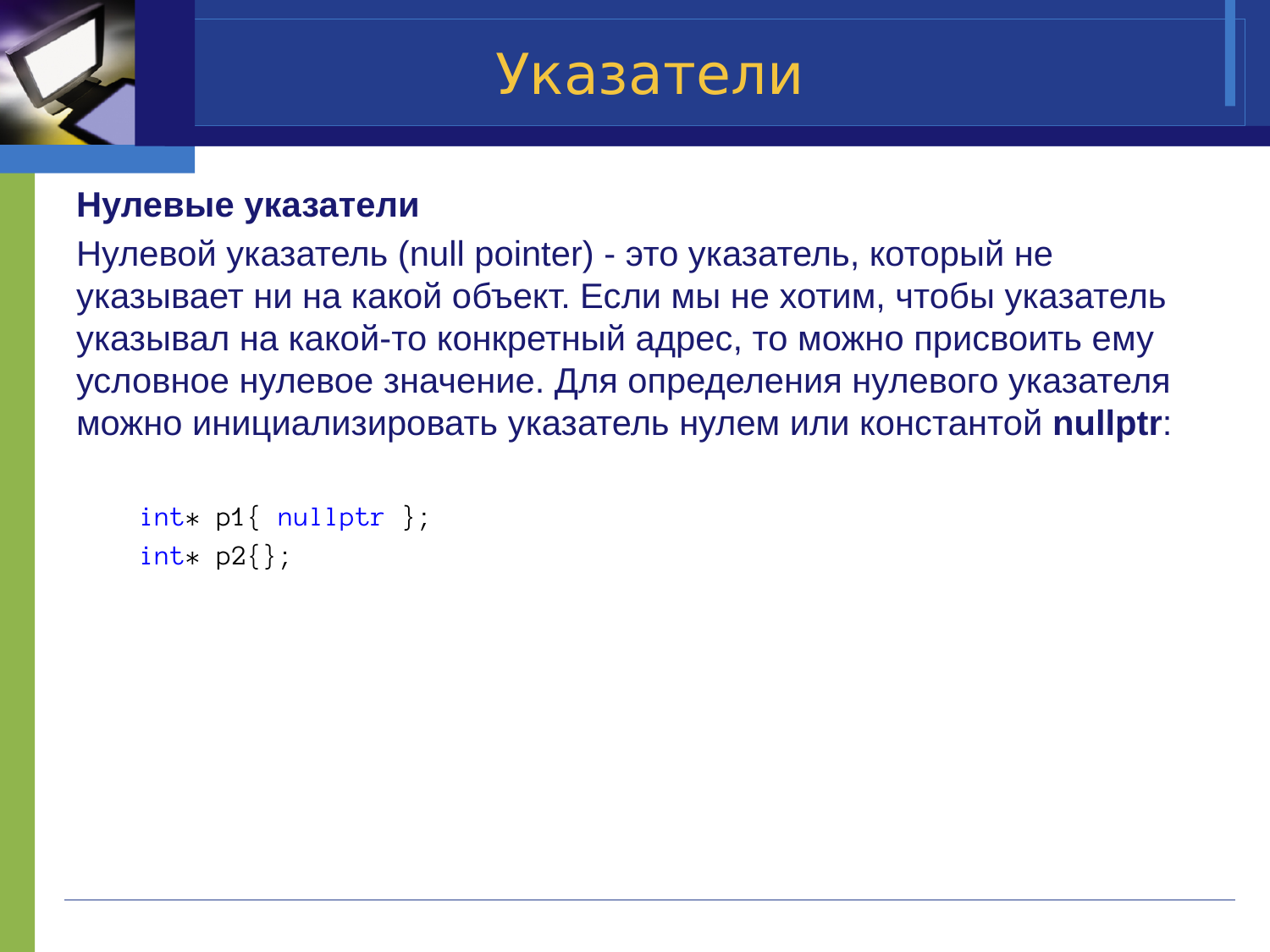

# Указатели
Нулевые указатели
Нулевой указатель (null pointer) - это указатель, который не указывает ни на какой объект. Если мы не хотим, чтобы указатель указывал на какой-то конкретный адрес, то можно присвоить ему условное нулевое значение. Для определения нулевого указателя можно инициализировать указатель нулем или константой nullptr:

int* p1{ nullptr };
int* p2{};